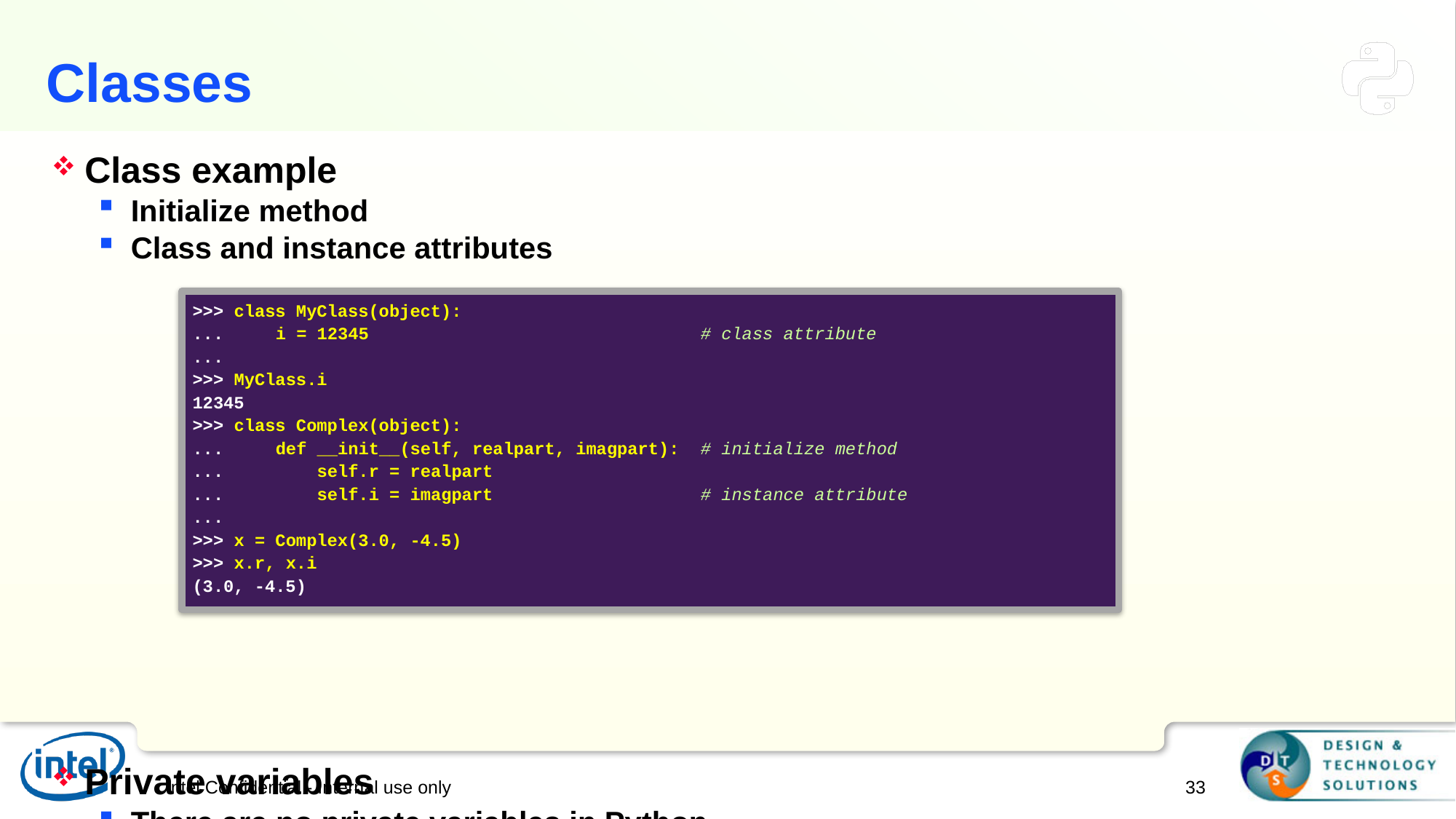

# Classes
Class example
Initialize method
Class and instance attributes

Private variables
There are no private variables in Python
The convention is to prefix a name with underscore (e.g. _var)

>>> class MyClass(object):
...     i = 12345                                # class attribute
...
>>> MyClass.i
12345
>>> class Complex(object):
...     def __init__(self, realpart, imagpart):  # initialize method
...         self.r = realpart
...         self.i = imagpart                    # instance attribute
...
>>> x = Complex(3.0, -4.5)
>>> x.r, x.i
(3.0, -4.5)